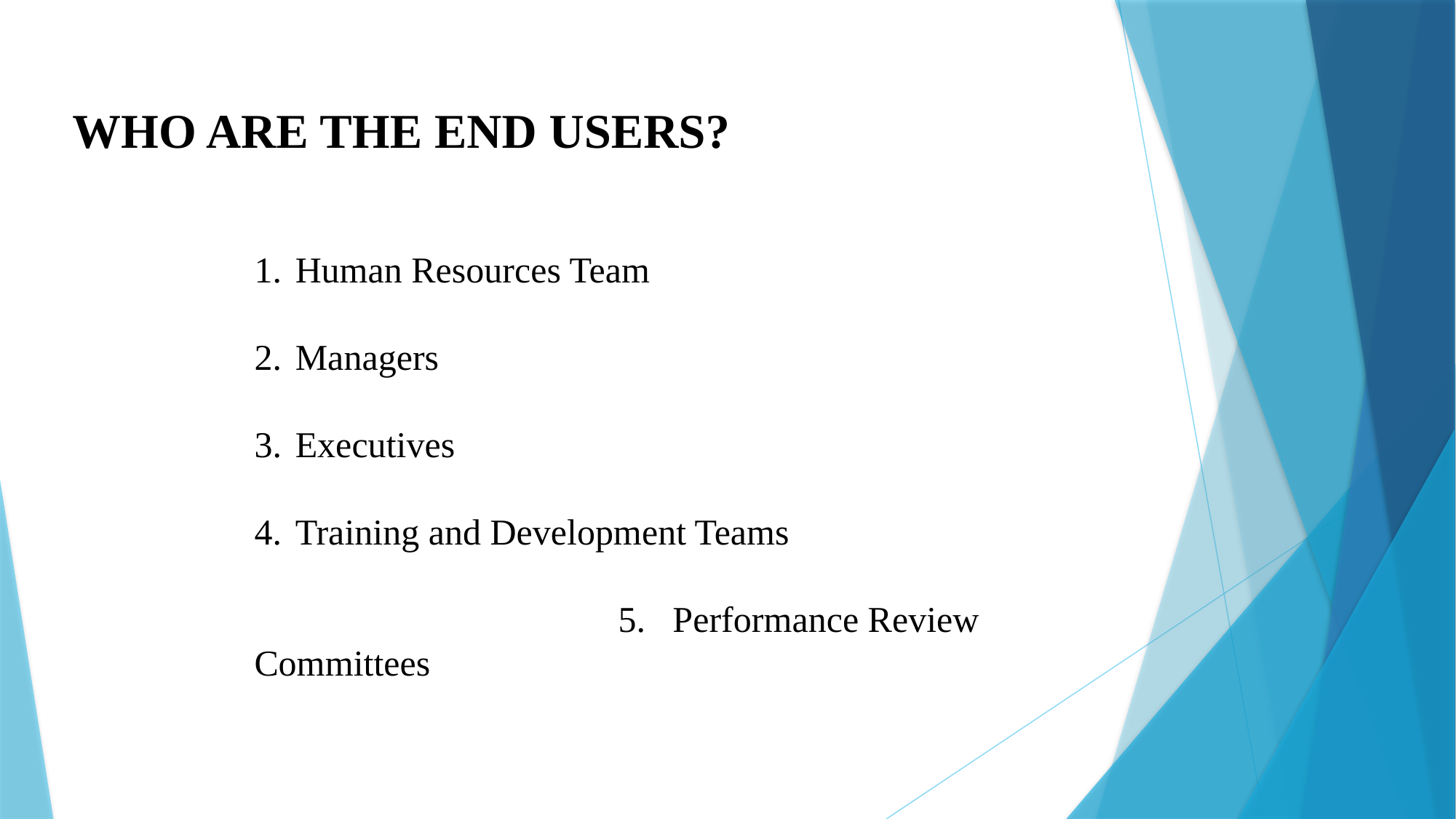

WHO ARE THE END USERS?

Human Resources Team

Managers

Executives

Training and Development Teams
                                                                                                                         5.   Performance Review Committees